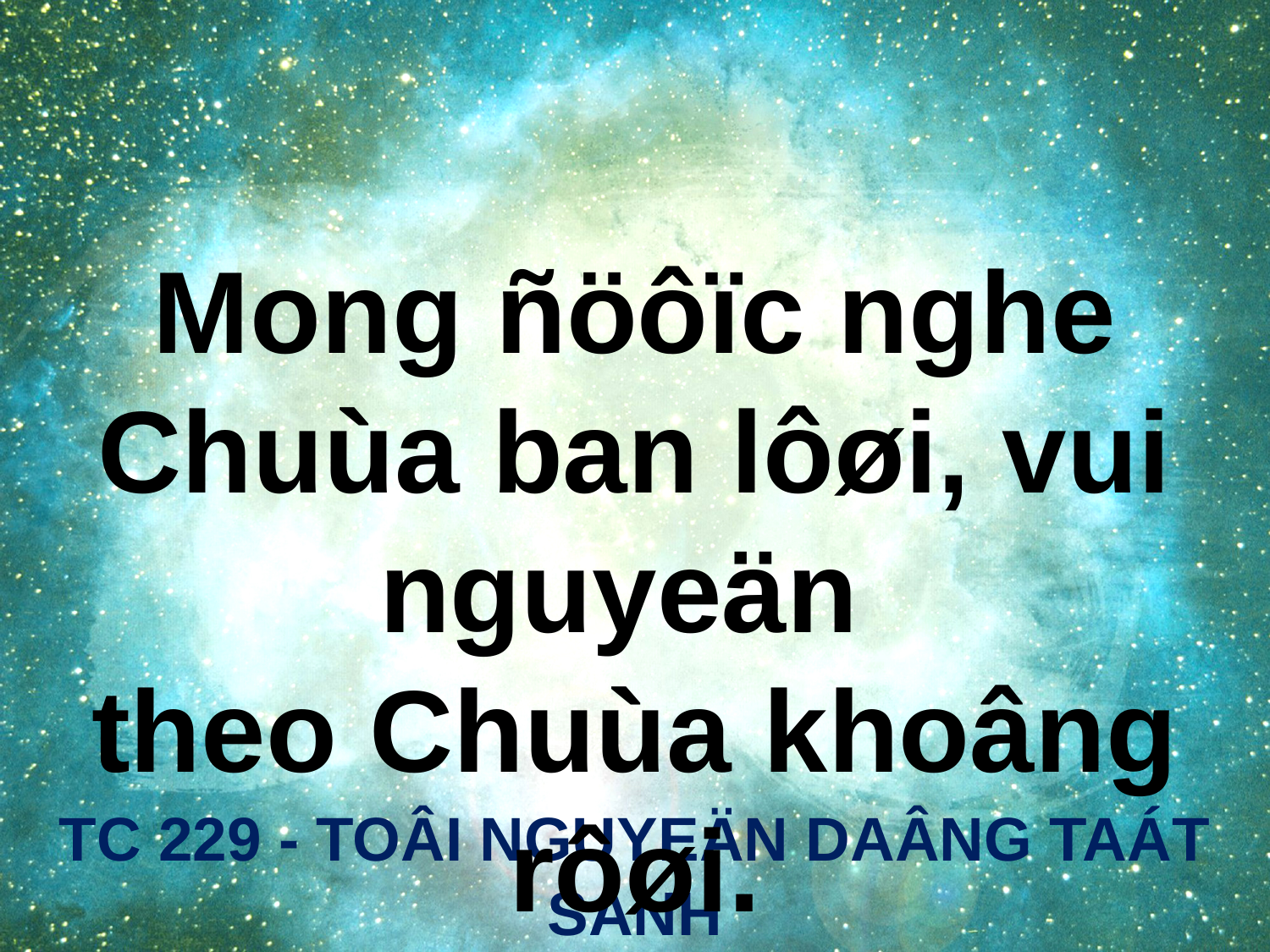

Mong ñöôïc nghe Chuùa ban lôøi, vui nguyeän
theo Chuùa khoâng rôøi.
TC 229 - TOÂI NGUYEÄN DAÂNG TAÁT SANH